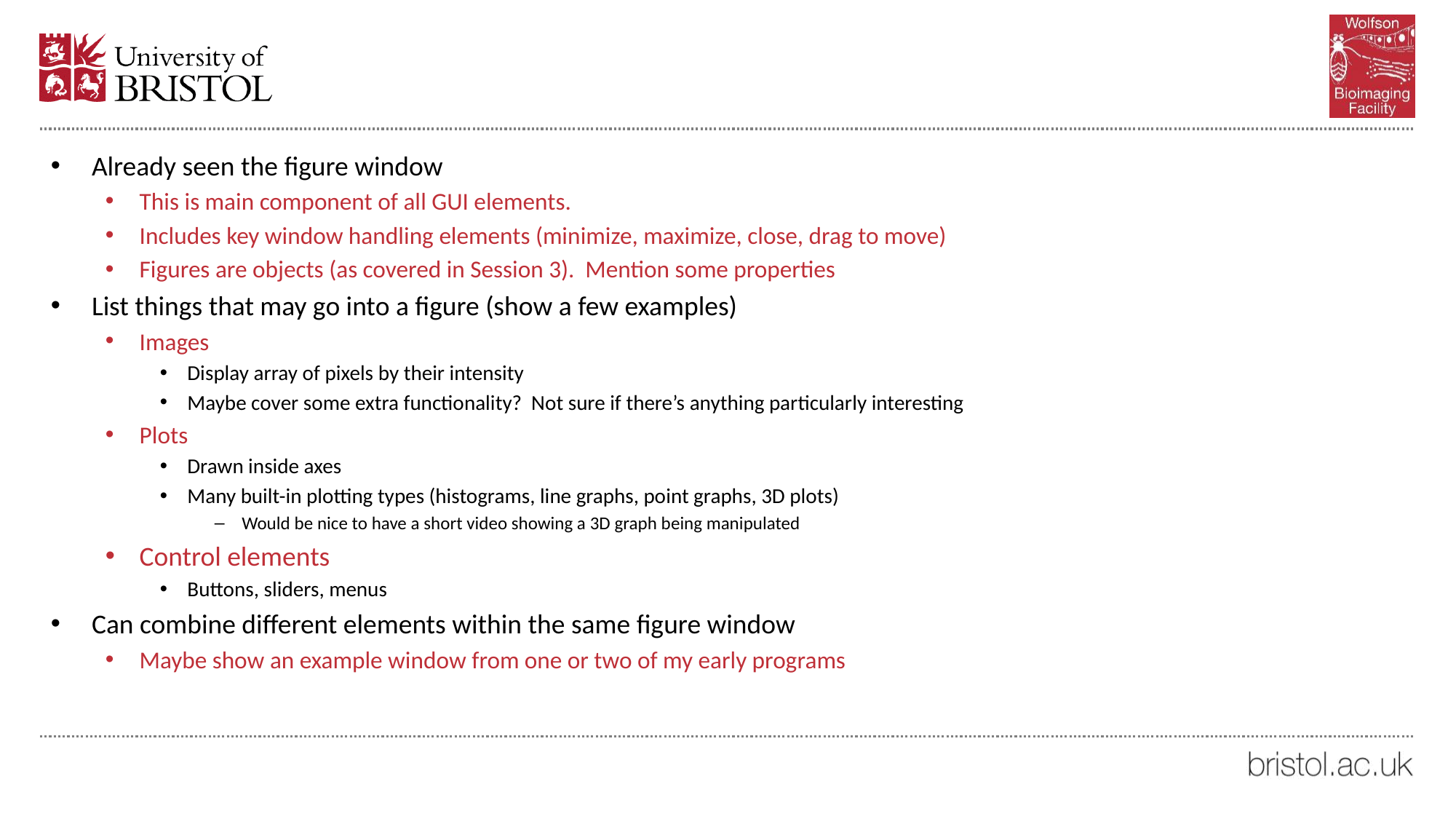

#
Already seen the figure window
This is main component of all GUI elements.
Includes key window handling elements (minimize, maximize, close, drag to move)
Figures are objects (as covered in Session 3).  Mention some properties
List things that may go into a figure (show a few examples)
Images
Display array of pixels by their intensity
Maybe cover some extra functionality?  Not sure if there’s anything particularly interesting
Plots
Drawn inside axes
Many built-in plotting types (histograms, line graphs, point graphs, 3D plots)
Would be nice to have a short video showing a 3D graph being manipulated
Control elements
Buttons, sliders, menus
Can combine different elements within the same figure window
Maybe show an example window from one or two of my early programs